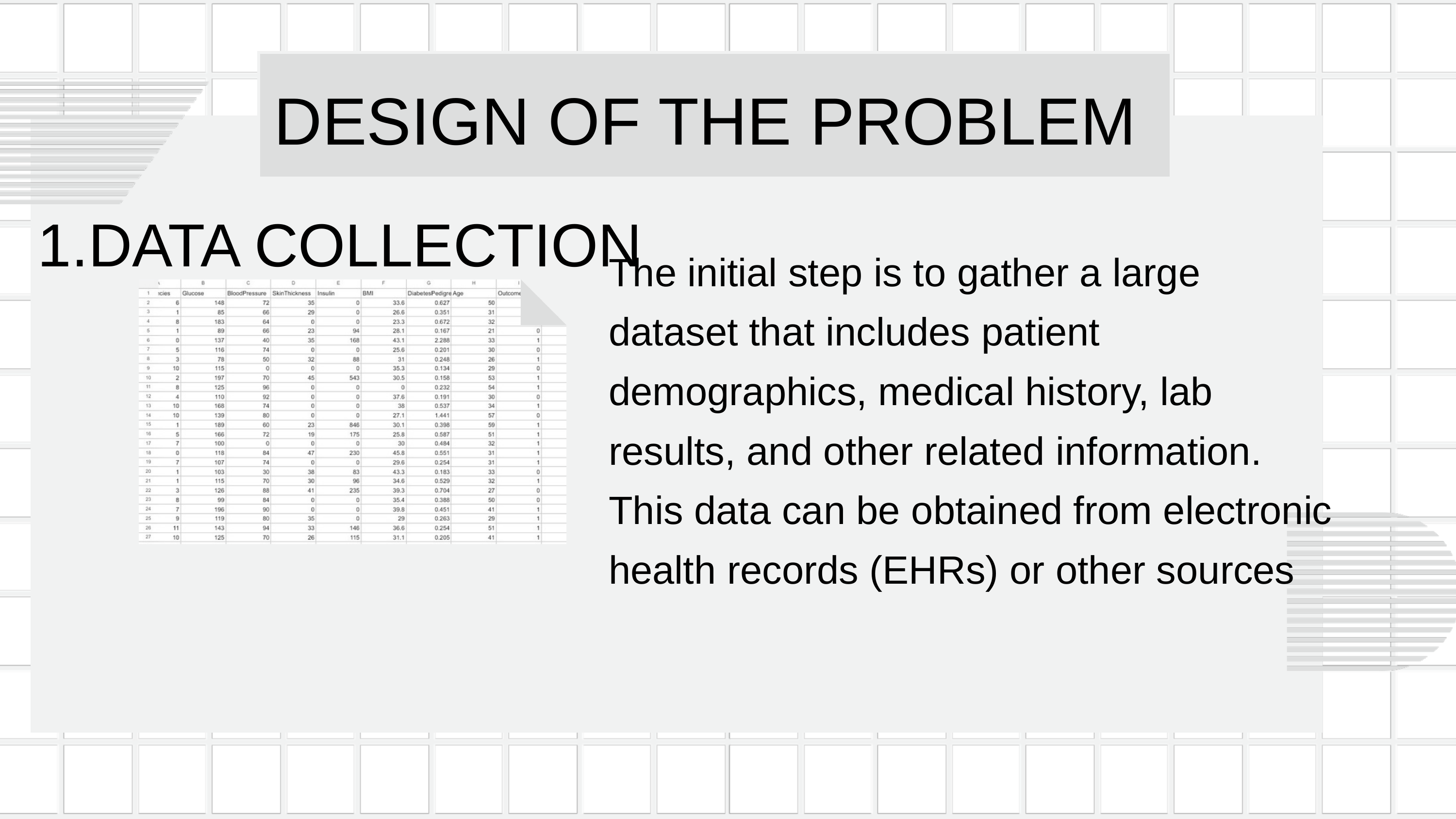

DESIGN OF THE PROBLEM

1.DATA COLLECTION
The initial step is to gather a large dataset that includes patient demographics, medical history, lab results, and other related information. This data can be obtained from electronic health records (EHRs) or other sources